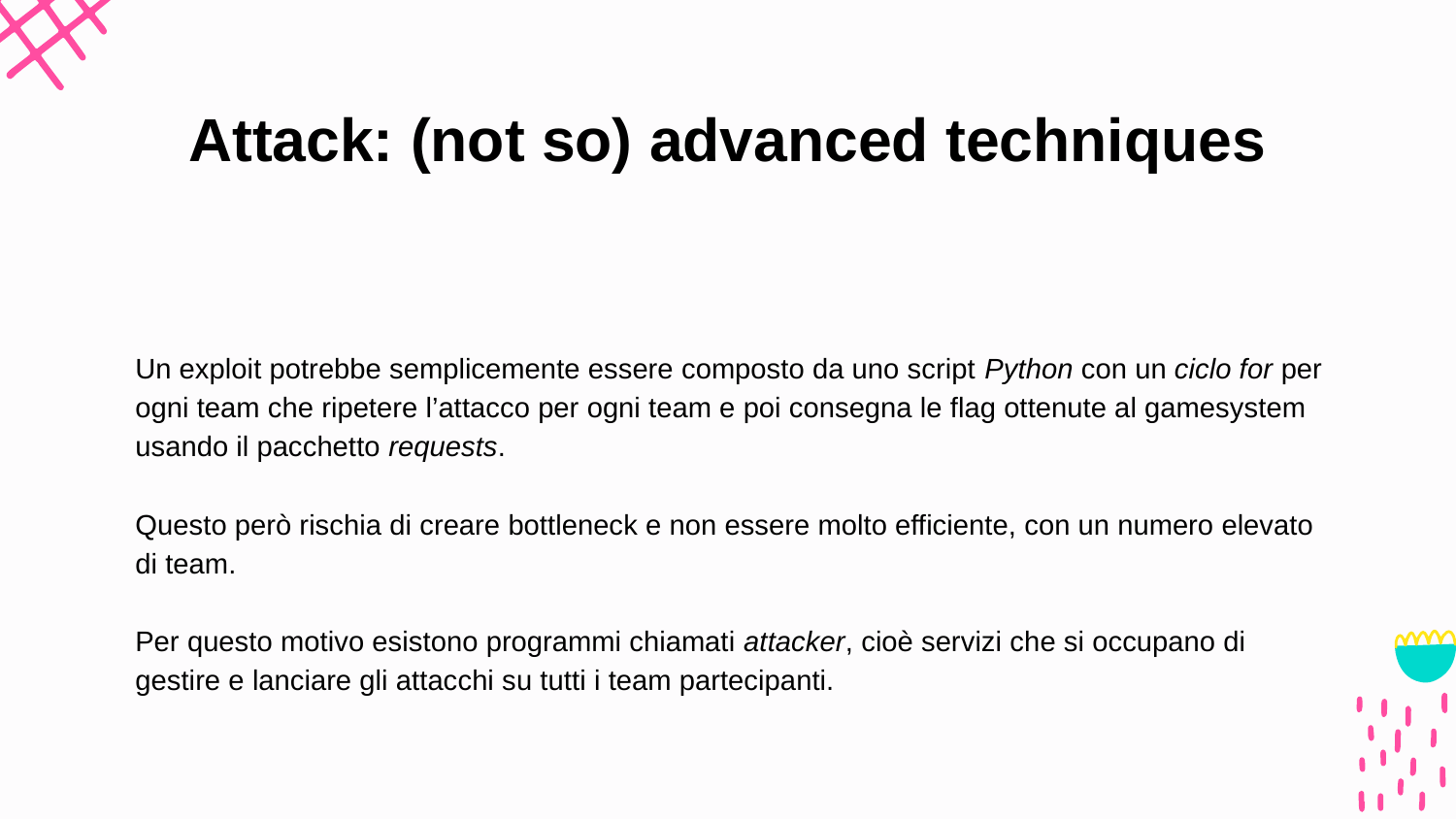

# Attack: (not so) advanced techniques
Un exploit potrebbe semplicemente essere composto da uno script Python con un ciclo for per ogni team che ripetere l’attacco per ogni team e poi consegna le flag ottenute al gamesystem usando il pacchetto requests.

Questo però rischia di creare bottleneck e non essere molto efficiente, con un numero elevato di team.

Per questo motivo esistono programmi chiamati attacker, cioè servizi che si occupano di gestire e lanciare gli attacchi su tutti i team partecipanti.